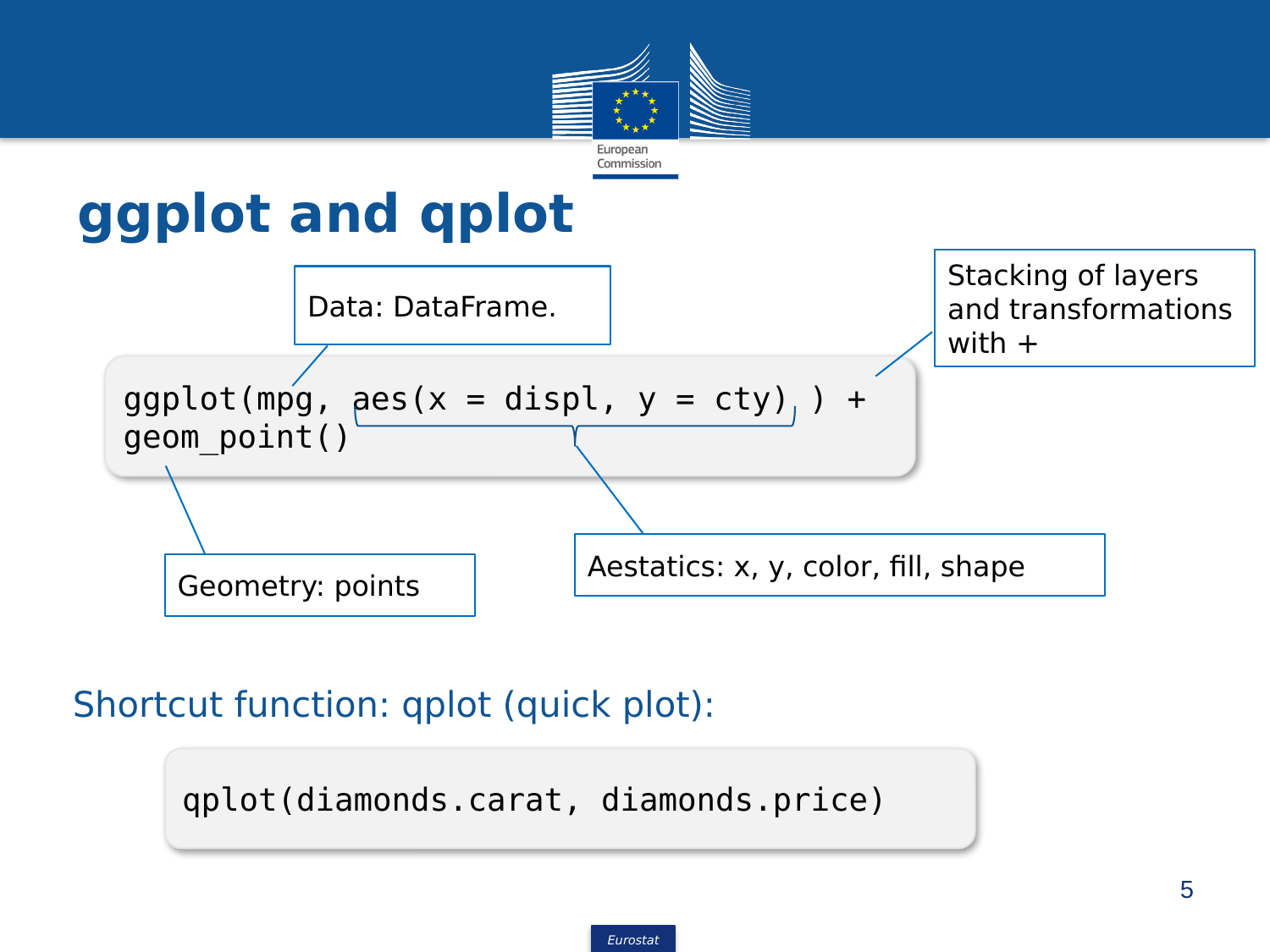

# ggplot and qplot
Stacking of layers and transformations with +
Data: DataFrame.
ggplot(mpg, aes(x = displ, y = cty) ) + geom_point()

Aestatics: x, y, color, fill, shape
Geometry: points
Shortcut function: qplot (quick plot):
qplot(diamonds.carat, diamonds.price)
5